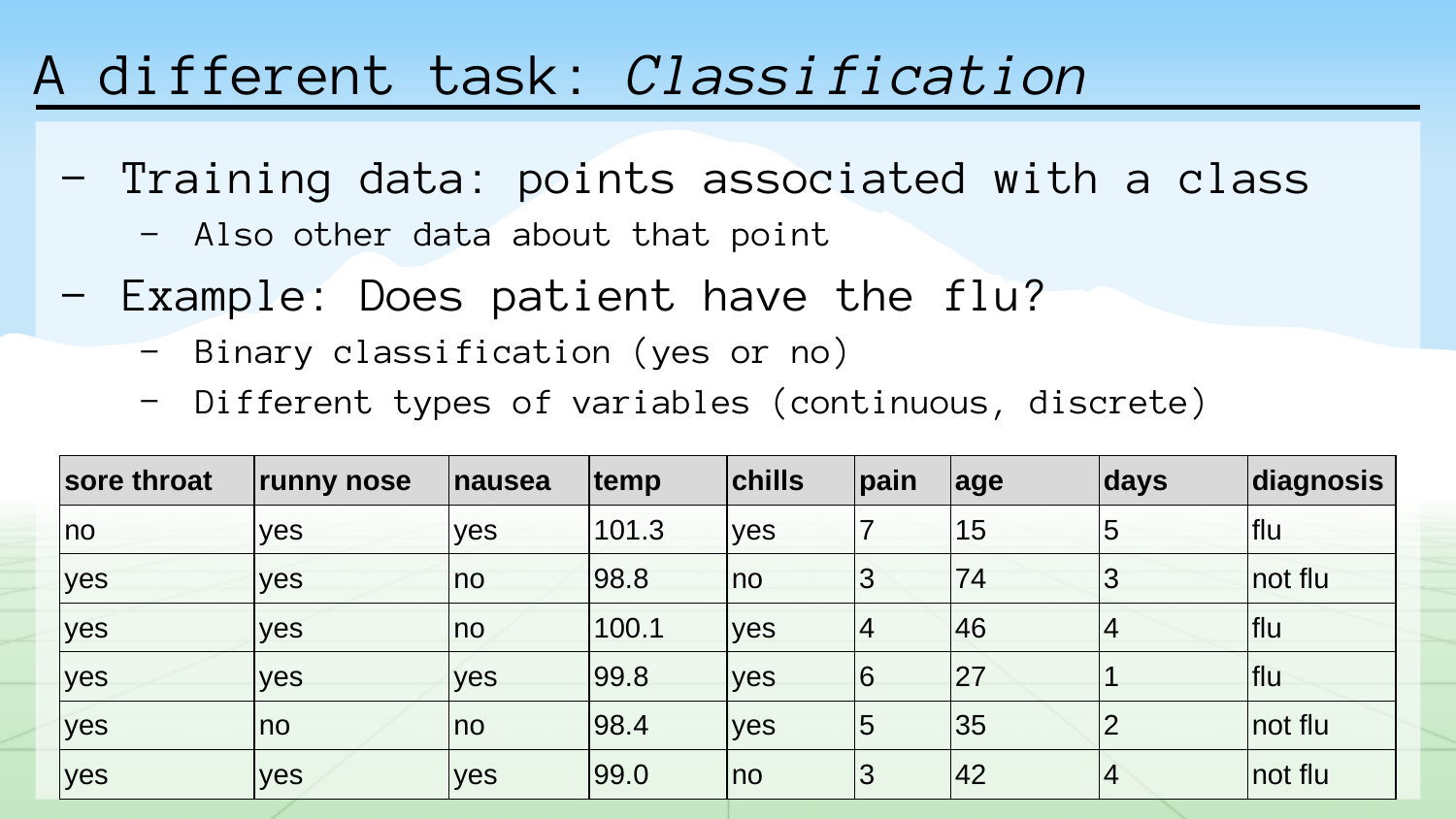

# A different task: Classification
Training data: points associated with a class
Also other data about that point
Example: Does patient have the flu?
Binary classification (yes or no)
Different types of variables (continuous, discrete)

| sore throat | runny nose | nausea | temp | chills | pain | age | days | diagnosis |
| --- | --- | --- | --- | --- | --- | --- | --- | --- |
| no | yes | yes | 101.3 | yes | 7 | 15 | 5 | flu |
| yes | yes | no | 98.8 | no | 3 | 74 | 3 | not flu |
| yes | yes | no | 100.1 | yes | 4 | 46 | 4 | flu |
| yes | yes | yes | 99.8 | yes | 6 | 27 | 1 | flu |
| yes | no | no | 98.4 | yes | 5 | 35 | 2 | not flu |
| yes | yes | yes | 99.0 | no | 3 | 42 | 4 | not flu |